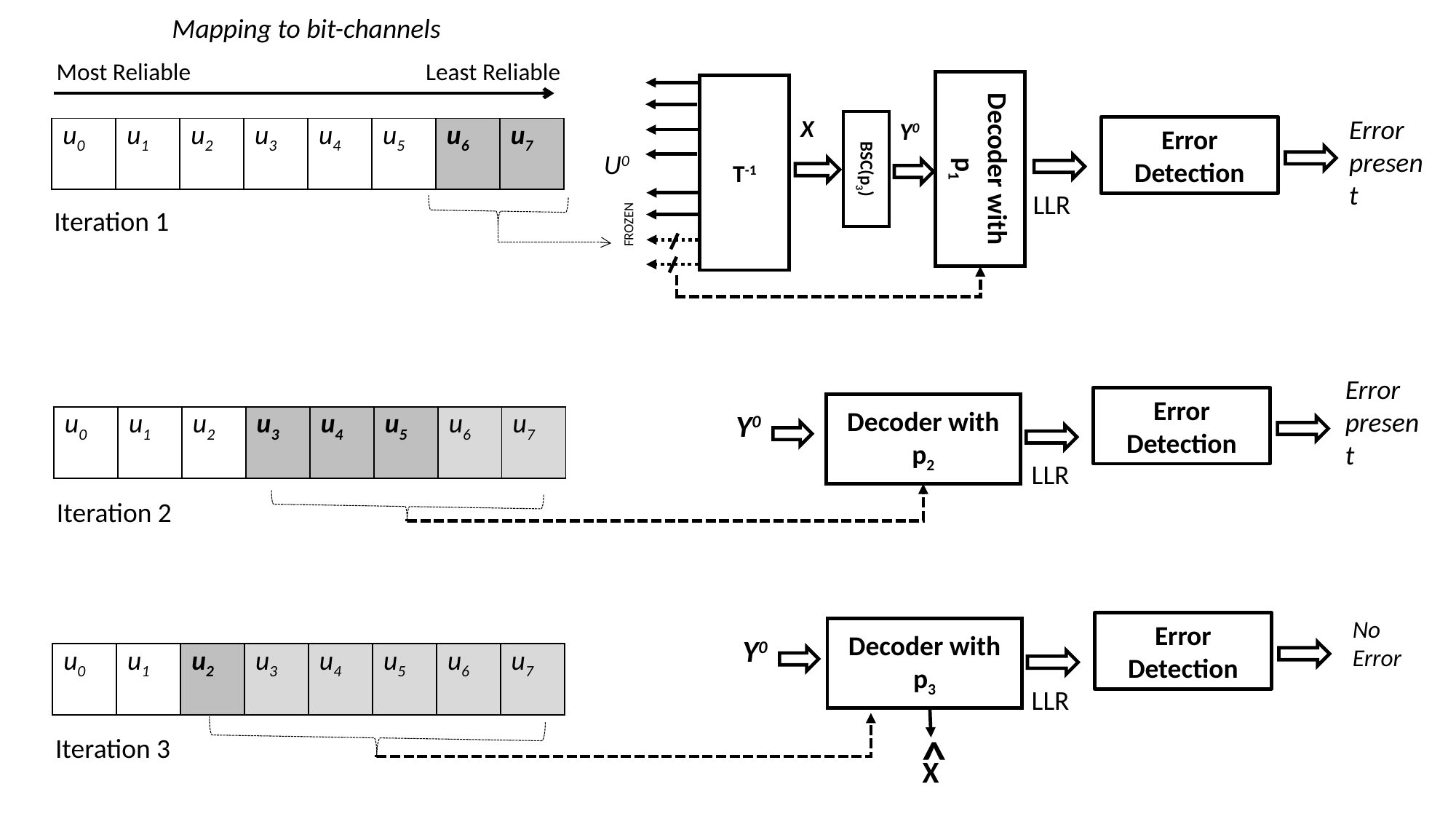

Mapping to bit-channels
Least Reliable
Most Reliable
Decoder with p1
T-1
Error
present

X
Y0
BSC(p3)
Error Detection
| u0 | u1 | u2 | u3 | u4 | u5 | u6 | u7 |
| --- | --- | --- | --- | --- | --- | --- | --- |

U0

LLR
FROZEN
Iteration 1
Decoder with p2
Error
present

Error Detection
Y0
| u0 | u1 | u2 | u3 | u4 | u5 | u6 | u7 |
| --- | --- | --- | --- | --- | --- | --- | --- |

LLR
Iteration 2
Decoder with p3

No
Error
Error Detection
Y0

| u0 | u1 | u2 | u3 | u4 | u5 | u6 | u7 |
| --- | --- | --- | --- | --- | --- | --- | --- |

LLR
^
Iteration 3
X